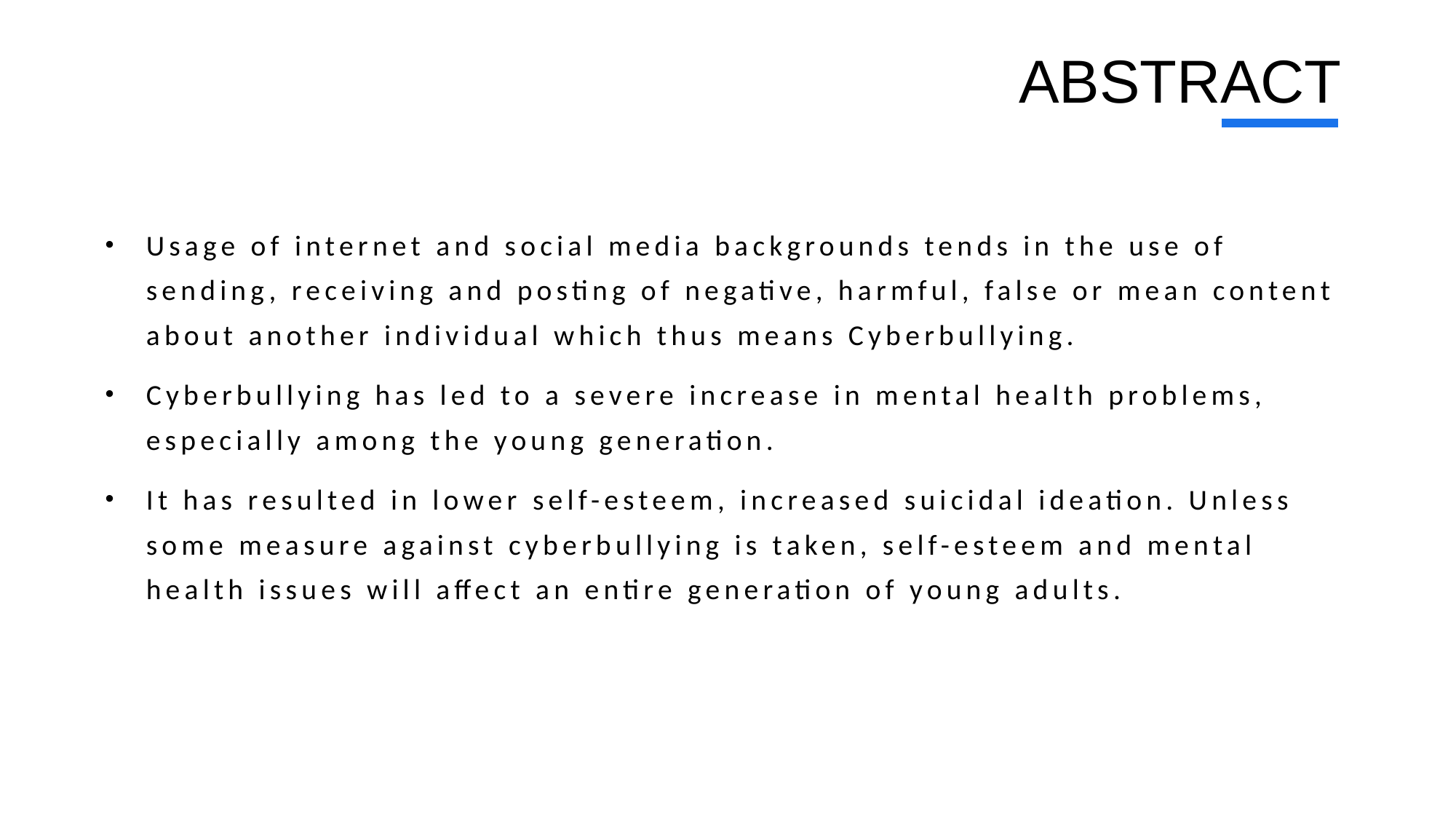

# ABSTRACT
Usage of internet and social media backgrounds tends in the use of sending, receiving and posting of negative, harmful, false or mean content about another individual which thus means Cyberbullying.
Cyberbullying has led to a severe increase in mental health problems, especially among the young generation.
It has resulted in lower self-esteem, increased suicidal ideation. Unless some measure against cyberbullying is taken, self-esteem and mental health issues will affect an entire generation of young adults.